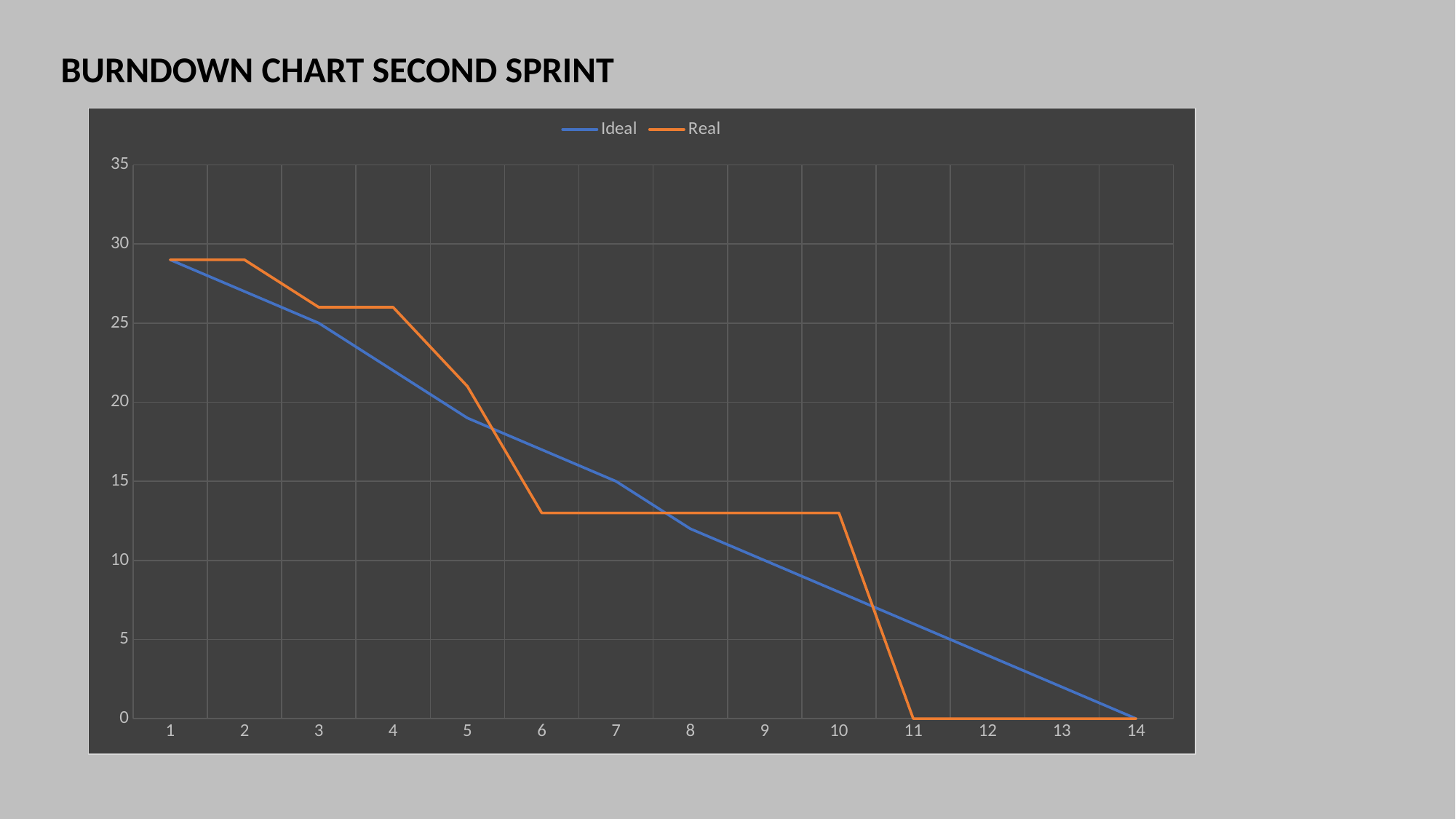

BURNDOWN CHART SECOND SPRINT

### Chart

| Category | Ideal | Real |
|---|---|---|
| 1 | 29.0 | 29.0 |
| 2 | 27.0 | 29.0 |
| 3 | 25.0 | 26.0 |
| 4 | 22.0 | 26.0 |
| 5 | 19.0 | 21.0 |
| 6 | 17.0 | 13.0 |
| 7 | 15.0 | 13.0 |
| 8 | 12.0 | 13.0 |
| 9 | 10.0 | 13.0 |
| 10 | 8.0 | 13.0 |
| 11 | 6.0 | 0.0 |
| 12 | 4.0 | 0.0 |
| 13 | 2.0 | 0.0 |
| 14 | 0.0 | 0.0 |